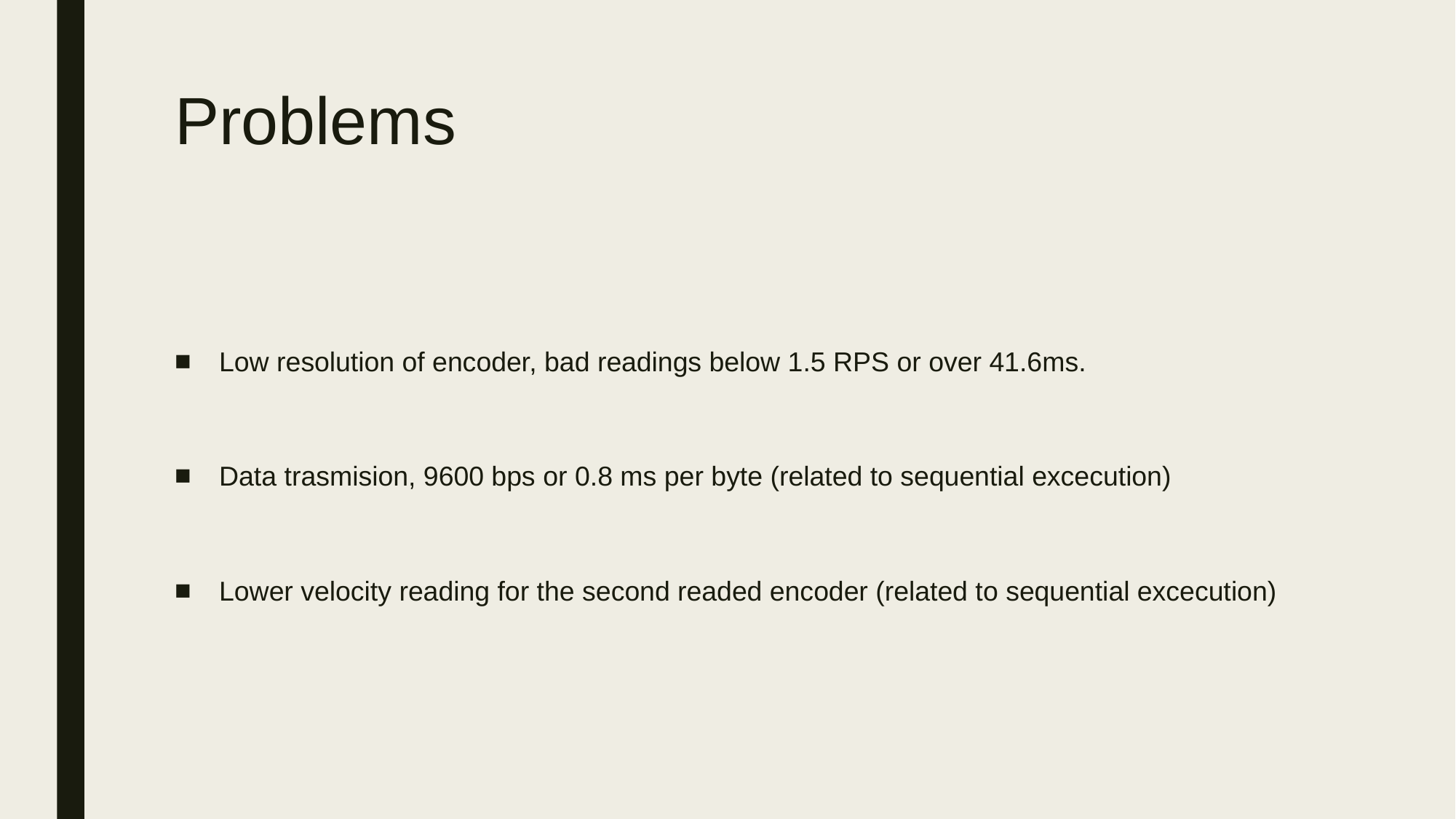

# Problems
Low resolution of encoder, bad readings below 1.5 RPS or over 41.6ms.
Data trasmision, 9600 bps or 0.8 ms per byte (related to sequential excecution)
Lower velocity reading for the second readed encoder (related to sequential excecution)